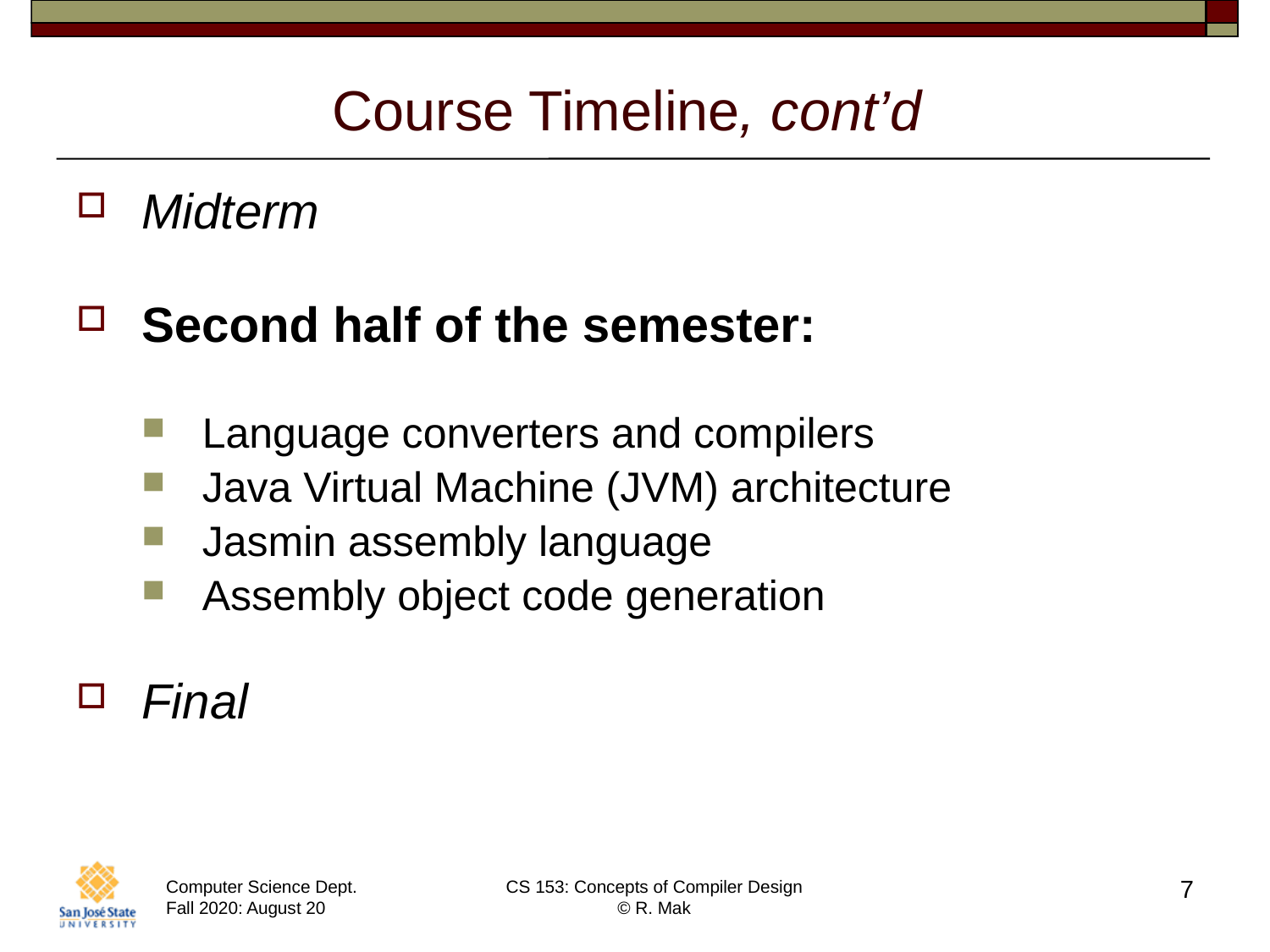

# Course Timeline, cont’d
Midterm

Second half of the semester:

Language converters and compilers
Java Virtual Machine (JVM) architecture
Jasmin assembly language
Assembly object code generation

Final
7